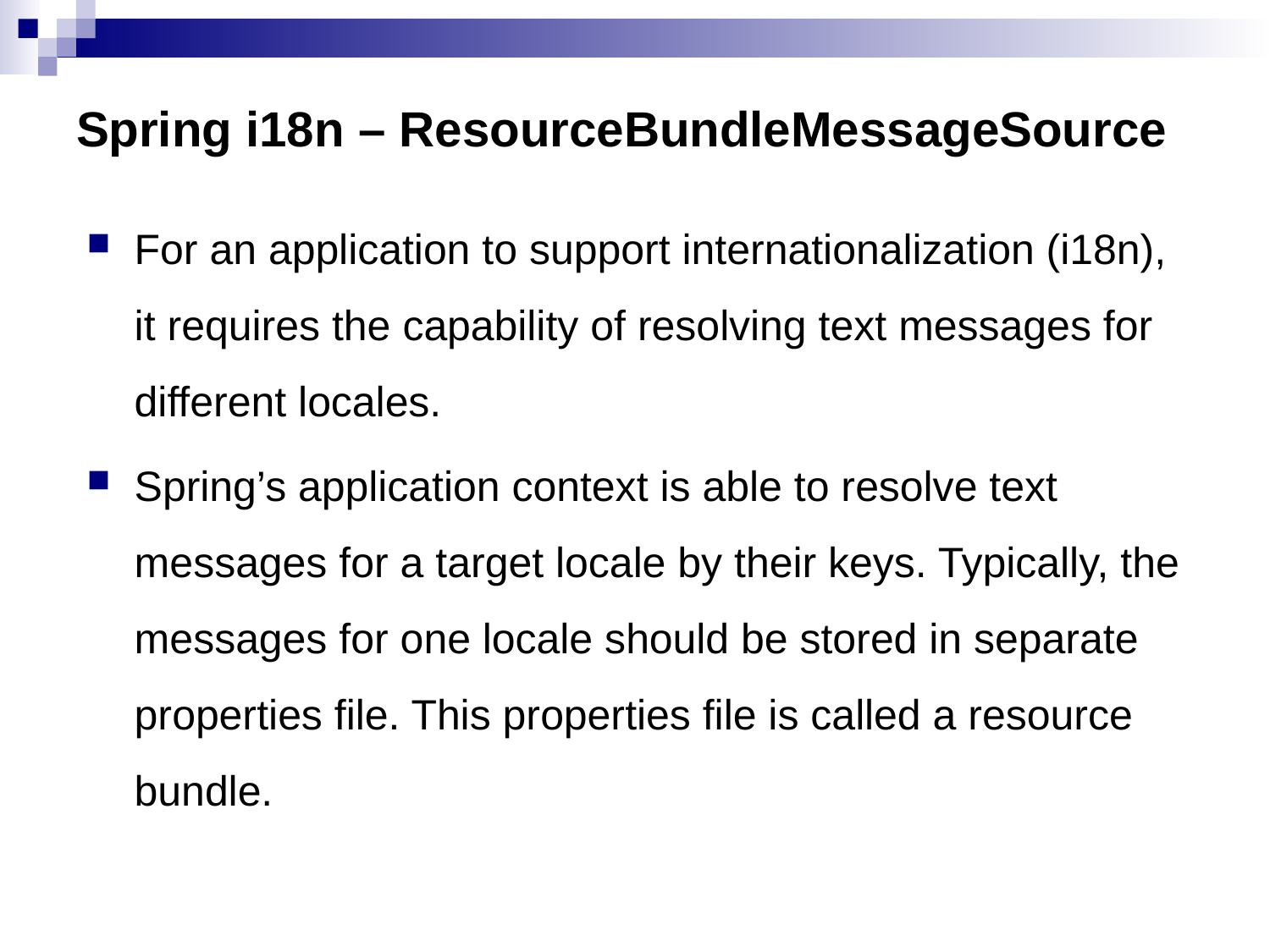

# Spring i18n – ResourceBundleMessageSource
For an application to support internationalization (i18n), it requires the capability of resolving text messages for different locales.
Spring’s application context is able to resolve text messages for a target locale by their keys. Typically, the messages for one locale should be stored in separate properties file. This properties file is called a resource bundle.